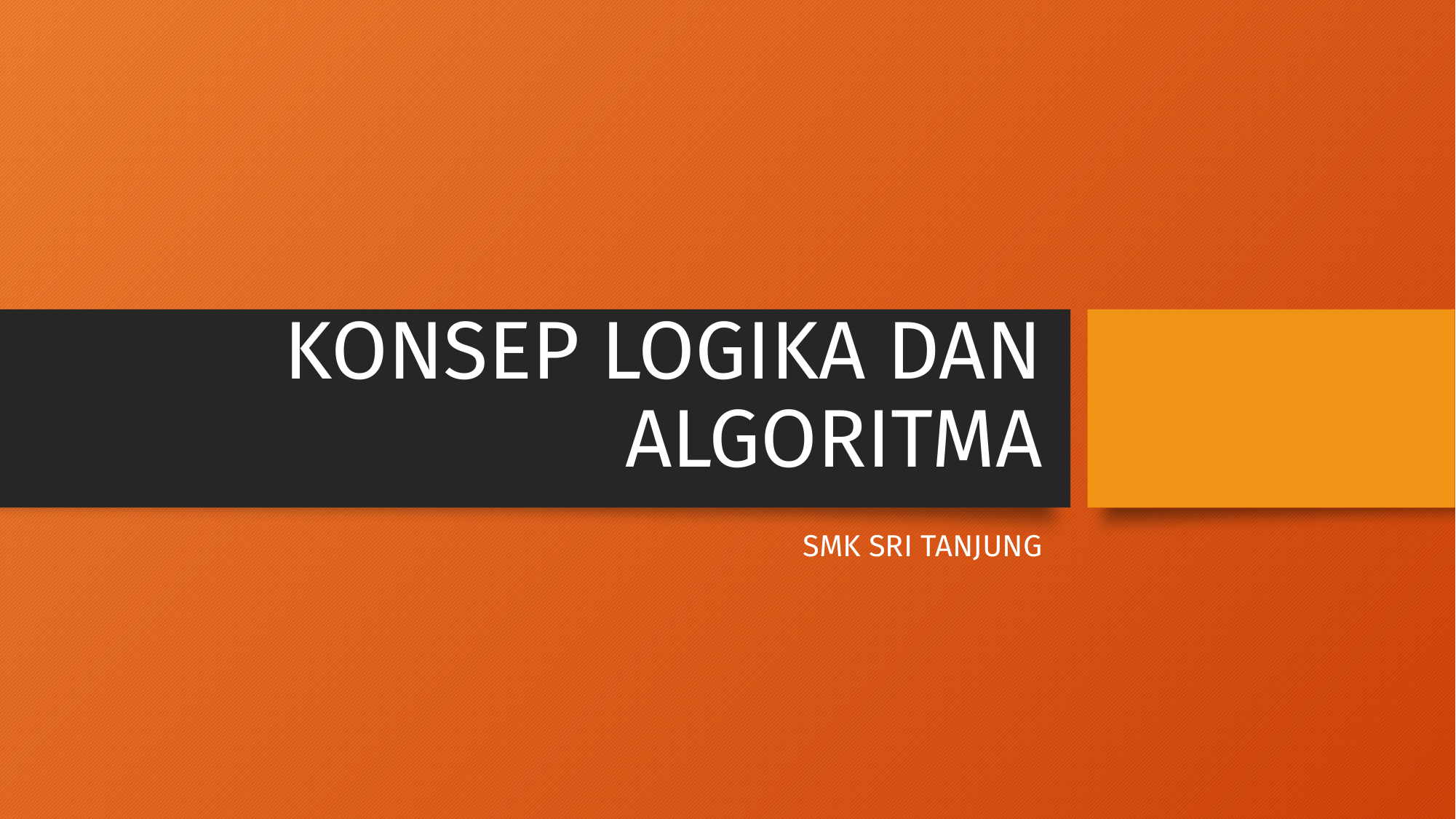

# KONSEP LOGIKA DAN ALGORITMA
SMK SRI TANJUNG